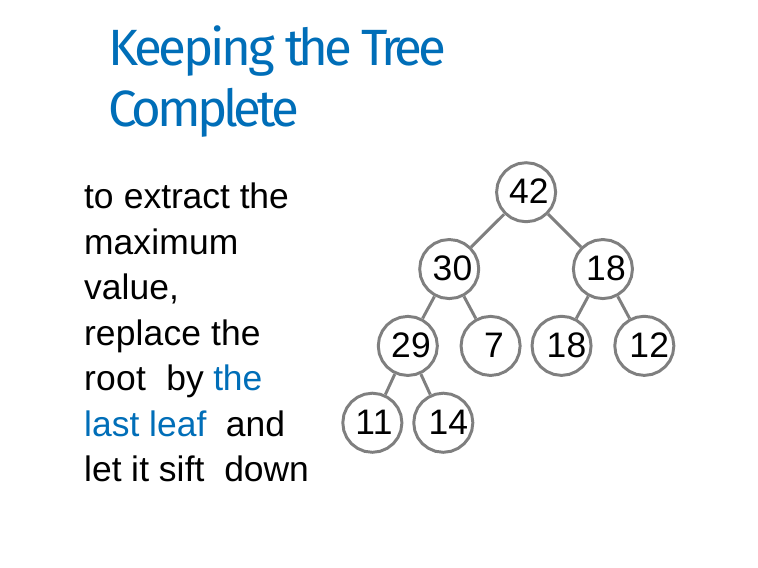

# Keeping the Tree Complete

42
to extract the  maximum value,  replace the root  by the last leaf  and let it sift  down

30
18

29	7	18	12
11	14